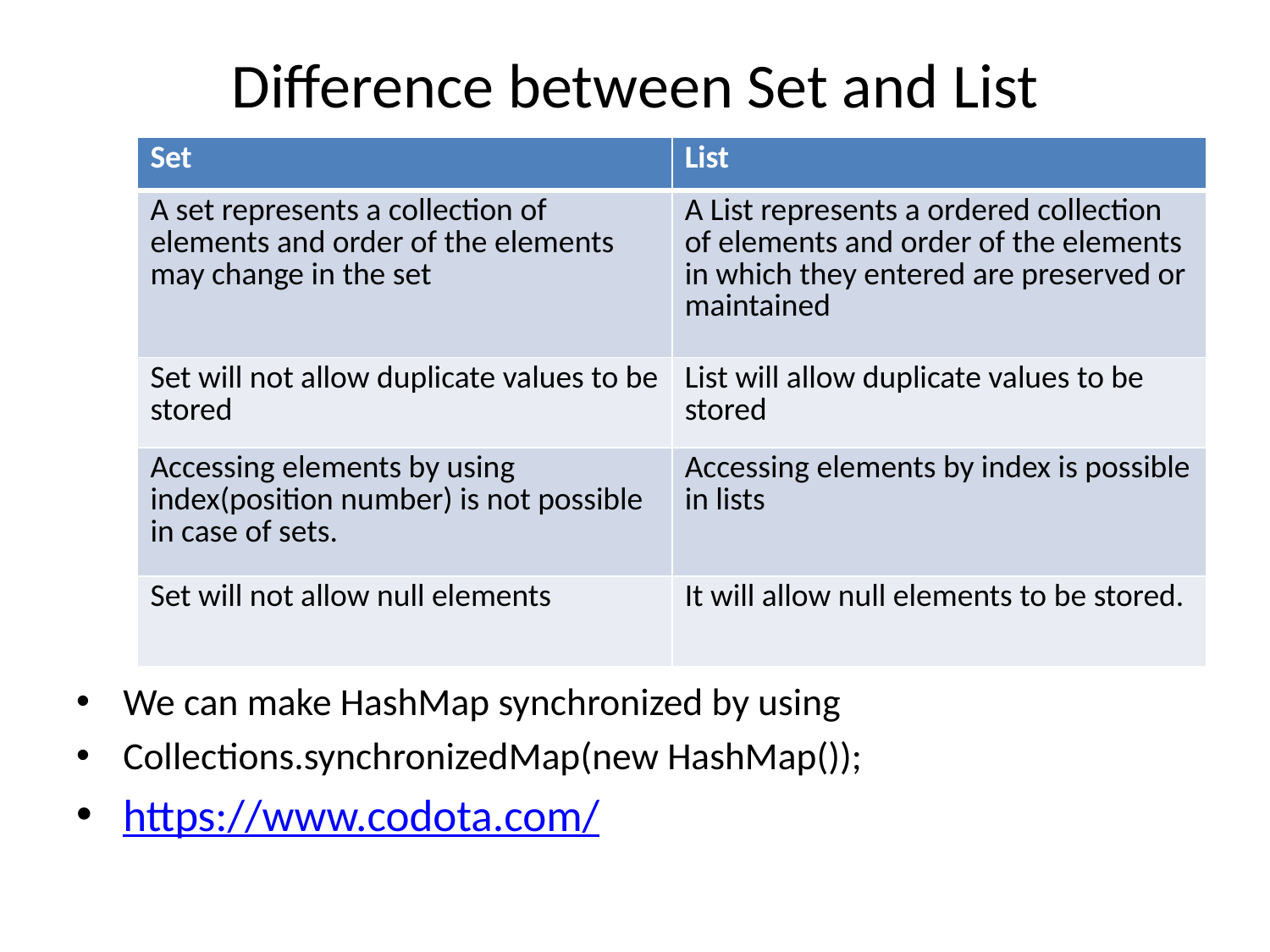

# Difference between Set and List

We can make HashMap synchronized by using
Collections.synchronizedMap(new HashMap());
https://www.codota.com/

| Set | List |
| --- | --- |
| A set represents a collection of elements and order of the elements may change in the set | A List represents a ordered collection of elements and order of the elements in which they entered are preserved or maintained |
| Set will not allow duplicate values to be stored | List will allow duplicate values to be stored |
| Accessing elements by using index(position number) is not possible in case of sets. | Accessing elements by index is possible in lists |
| Set will not allow null elements | It will allow null elements to be stored. |